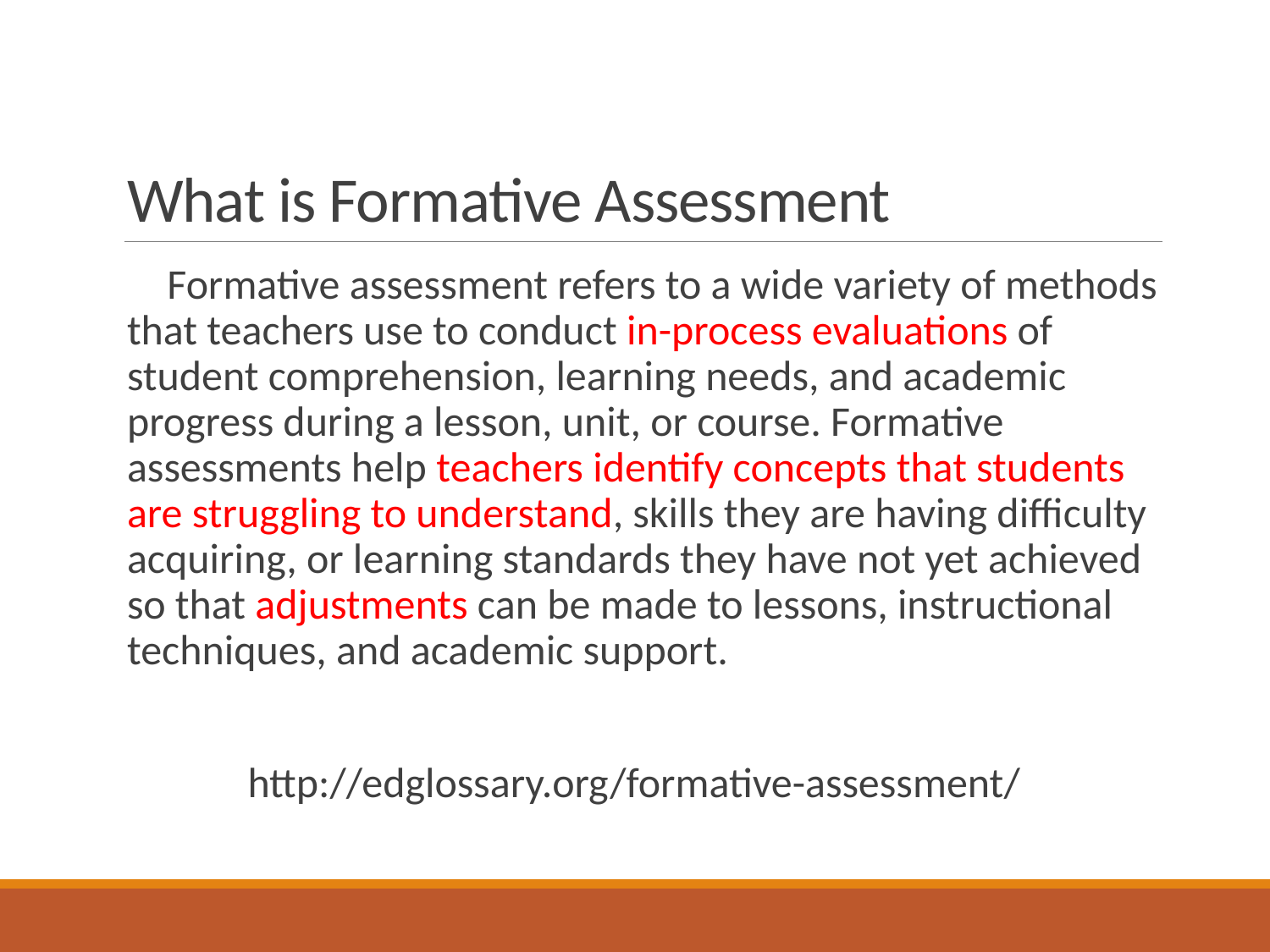

# What is Formative Assessment
     Formative assessment refers to a wide variety of methods that teachers use to conduct in-process evaluations of student comprehension, learning needs, and academic progress during a lesson, unit, or course. Formative assessments help teachers identify concepts that students are struggling to understand, skills they are having difficulty acquiring, or learning standards they have not yet achieved so that adjustments can be made to lessons, instructional techniques, and academic support.

              http://edglossary.org/formative-assessment/